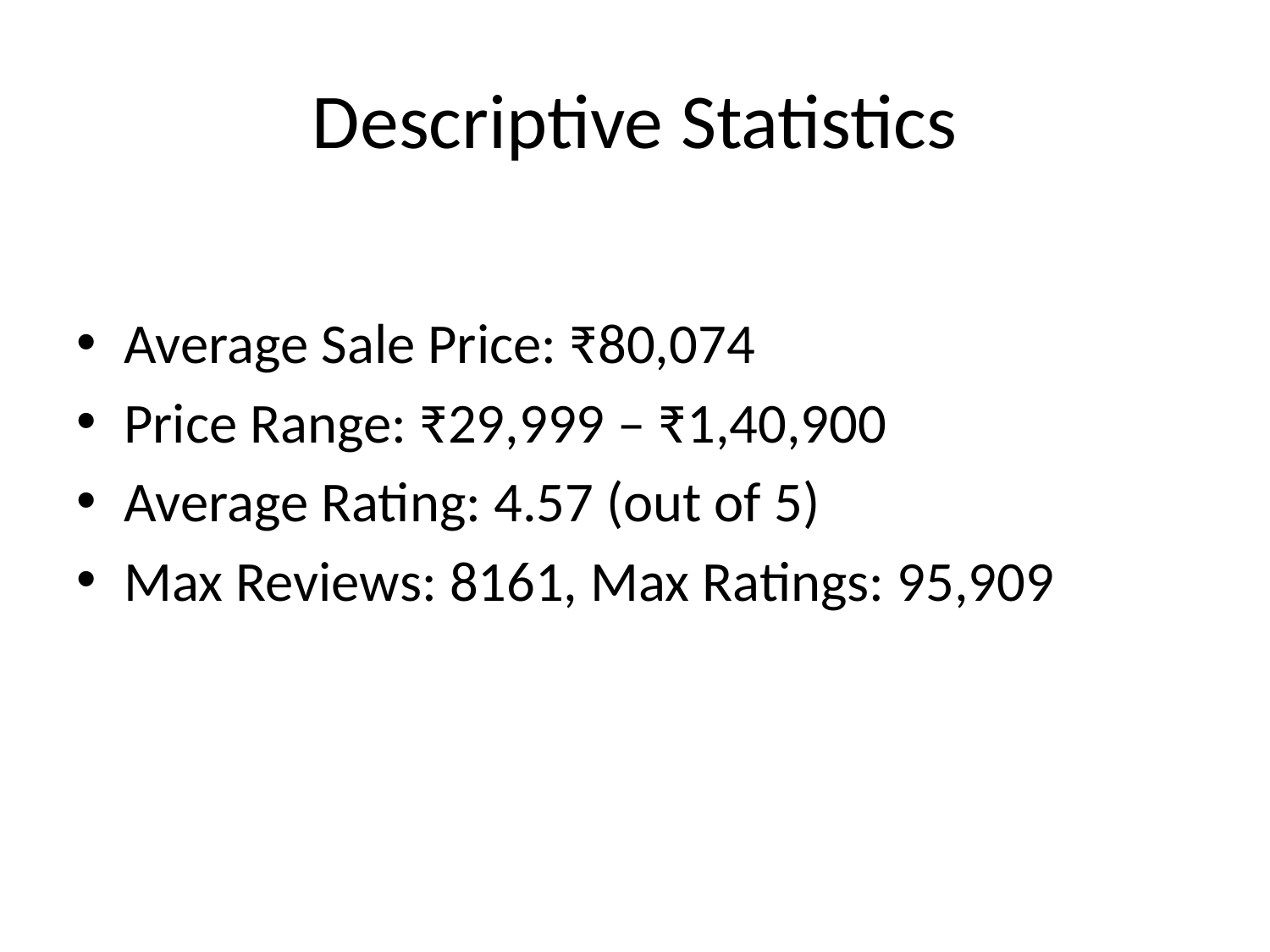

# Descriptive Statistics

Average Sale Price: ₹80,074
Price Range: ₹29,999 – ₹1,40,900
Average Rating: 4.57 (out of 5)
Max Reviews: 8161, Max Ratings: 95,909